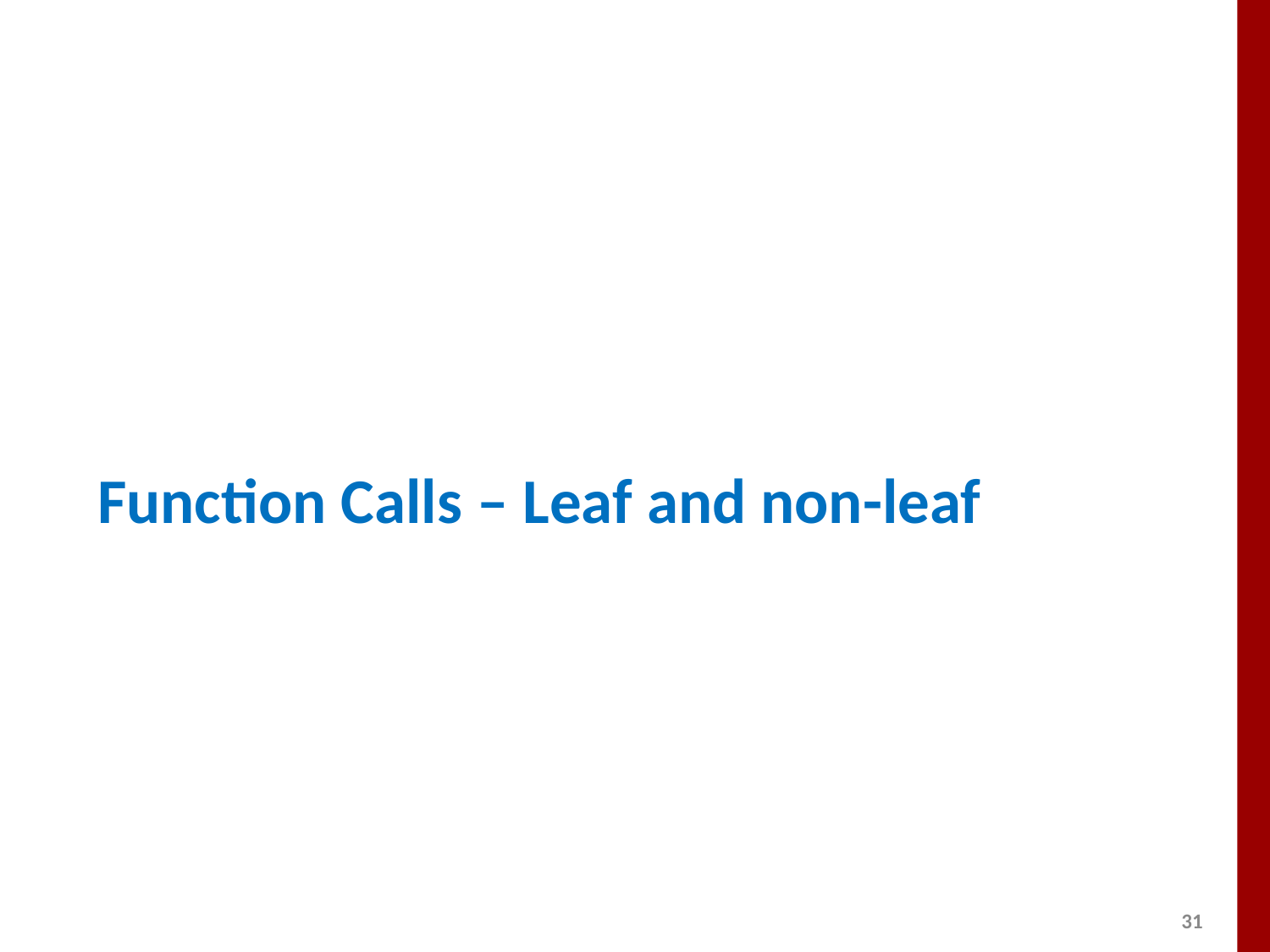

# Function Calls – Leaf and non-leaf